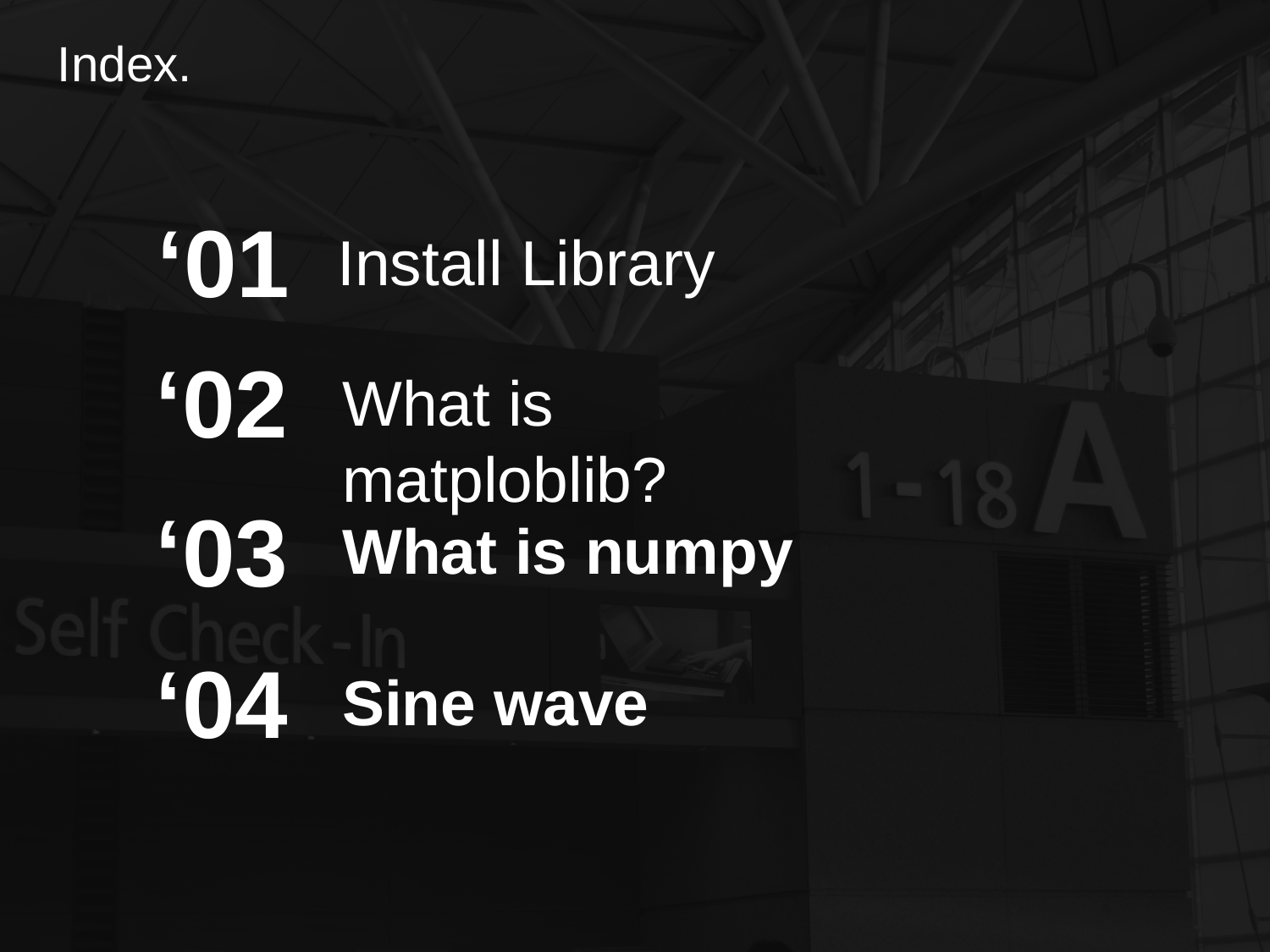

Index.
‘01
Install Library
‘02
What is matploblib?
‘03
What is numpy
‘04
Sine wave